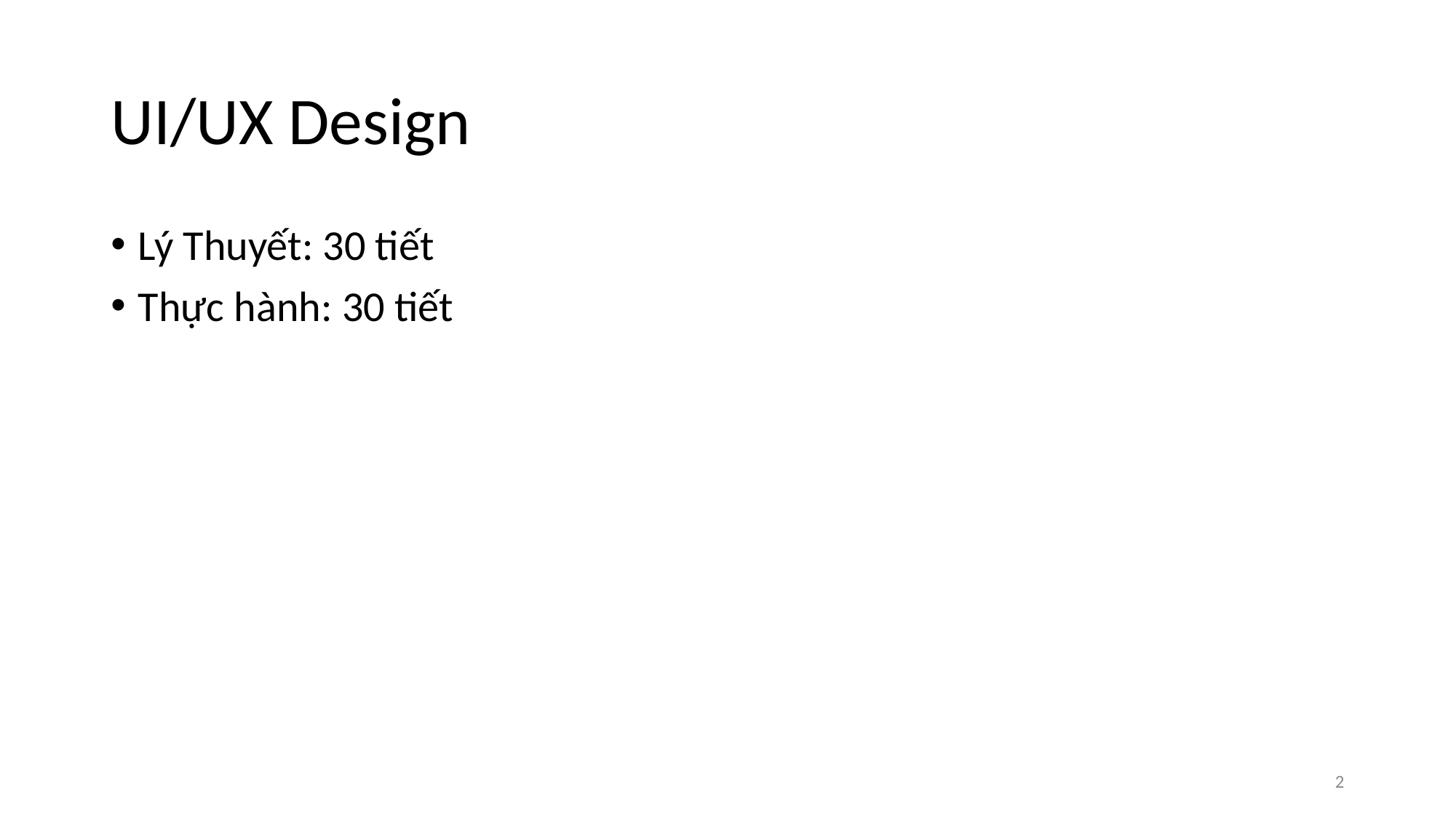

# UI/UX Design
Lý Thuyết: 30 tiết
Thực hành: 30 tiết
2